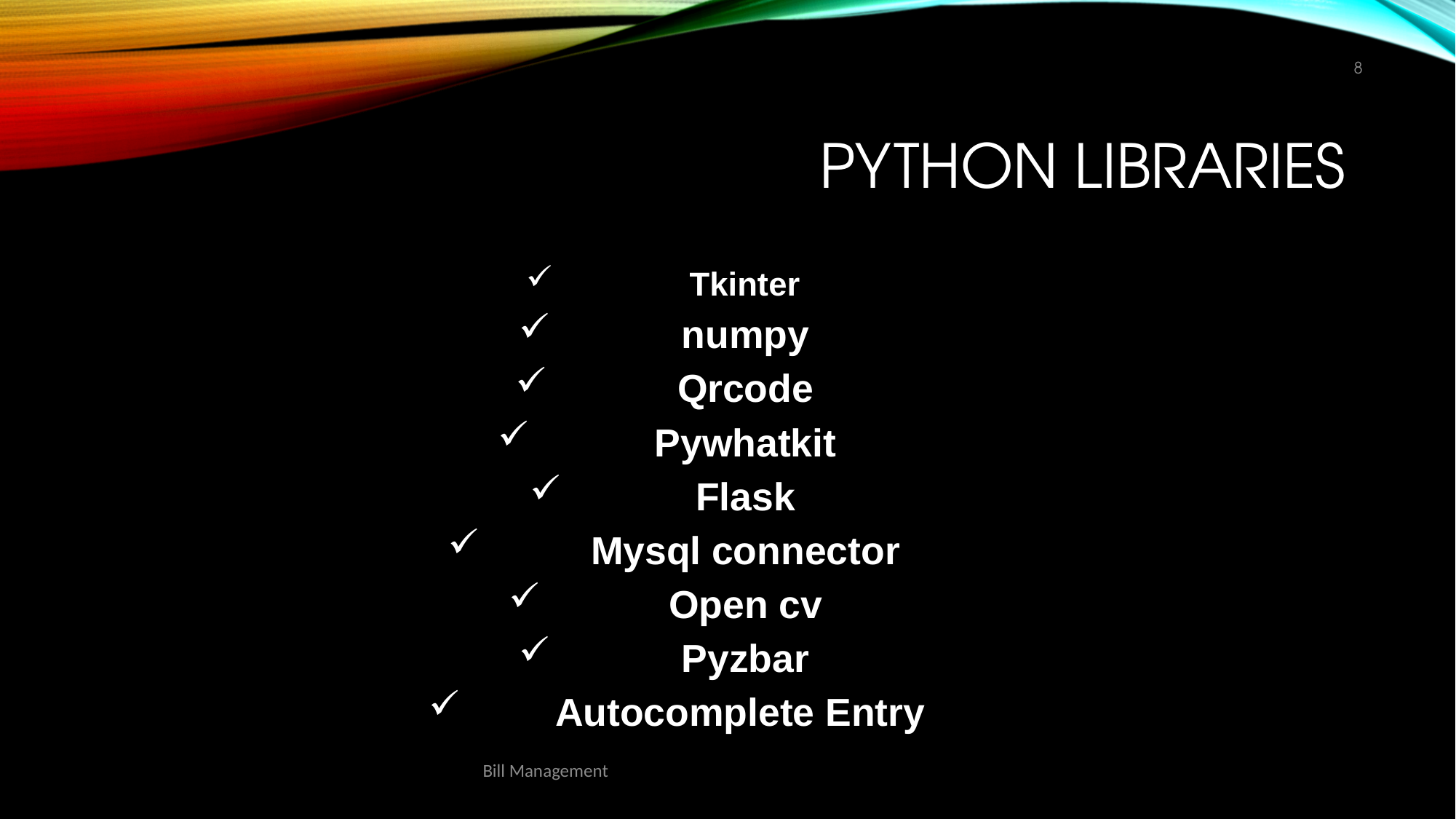

8
# Python Libraries
 Tkinter
 numpy
 Qrcode
 Pywhatkit
 Flask
 Mysql connector
 Open cv
 Pyzbar
Autocomplete Entry

Bill Management